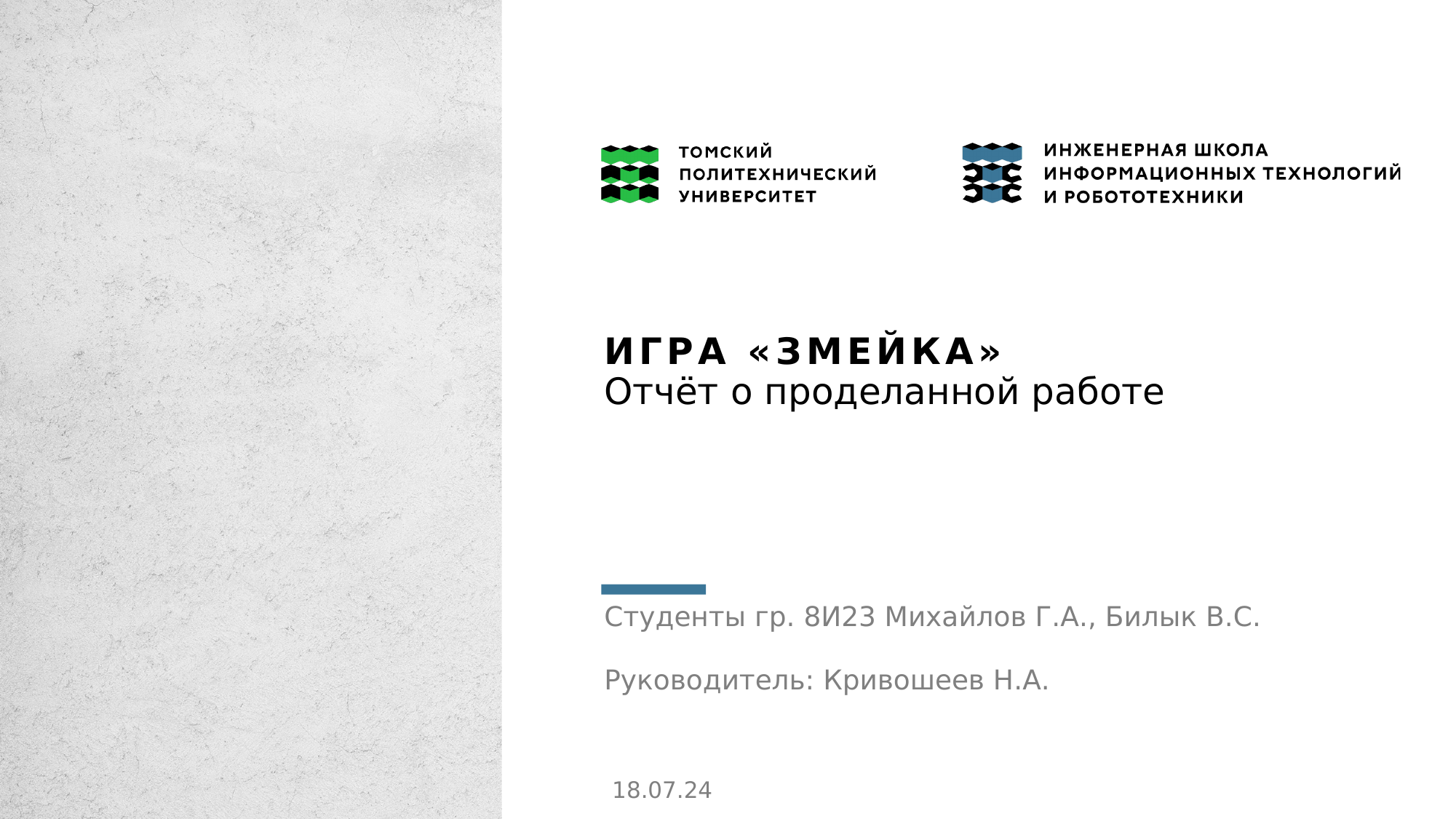

# Игра «ЗМЕЙКА»
Отчёт о проделанной работе
Студенты гр. 8И23 Михайлов Г.А., Билык В.С.

Руководитель: Кривошеев Н.А.
18.07.24